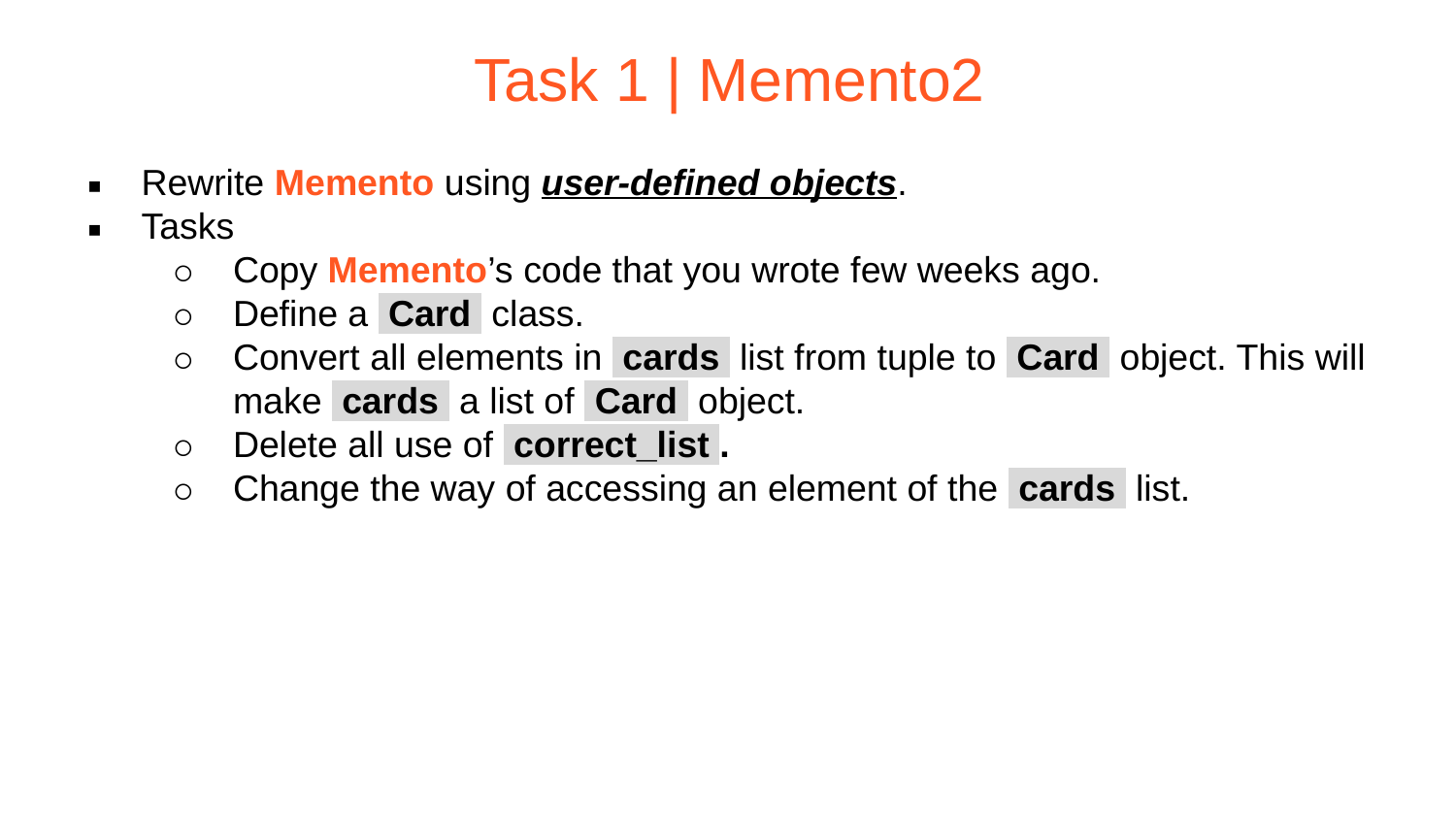

Task 1 | Memento2
Rewrite Memento using user-defined objects.
Tasks
Copy Memento’s code that you wrote few weeks ago.
Define a  Card  class.
Convert all elements in  cards  list from tuple to  Card  object. This will make  cards  a list of  Card  object.
Delete all use of  correct_list .
Change the way of accessing an element of the  cards  list.